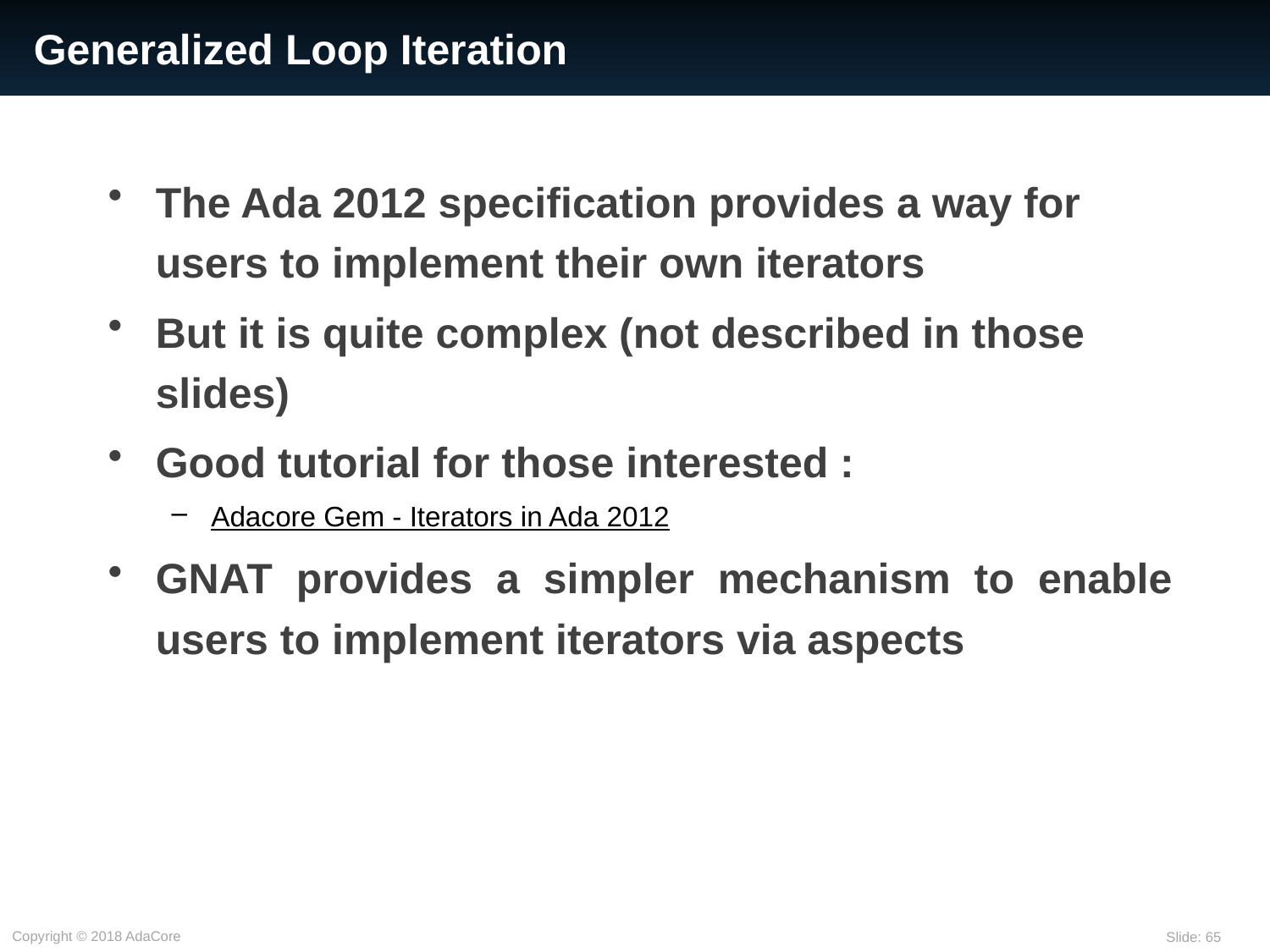

# Generalized Loop Iteration
The Ada 2012 specification provides a way for users to implement their own iterators
But it is quite complex (not described in those slides)
Good tutorial for those interested :
Adacore Gem - Iterators in Ada 2012
GNAT provides a simpler mechanism to enable users to implement iterators via aspects